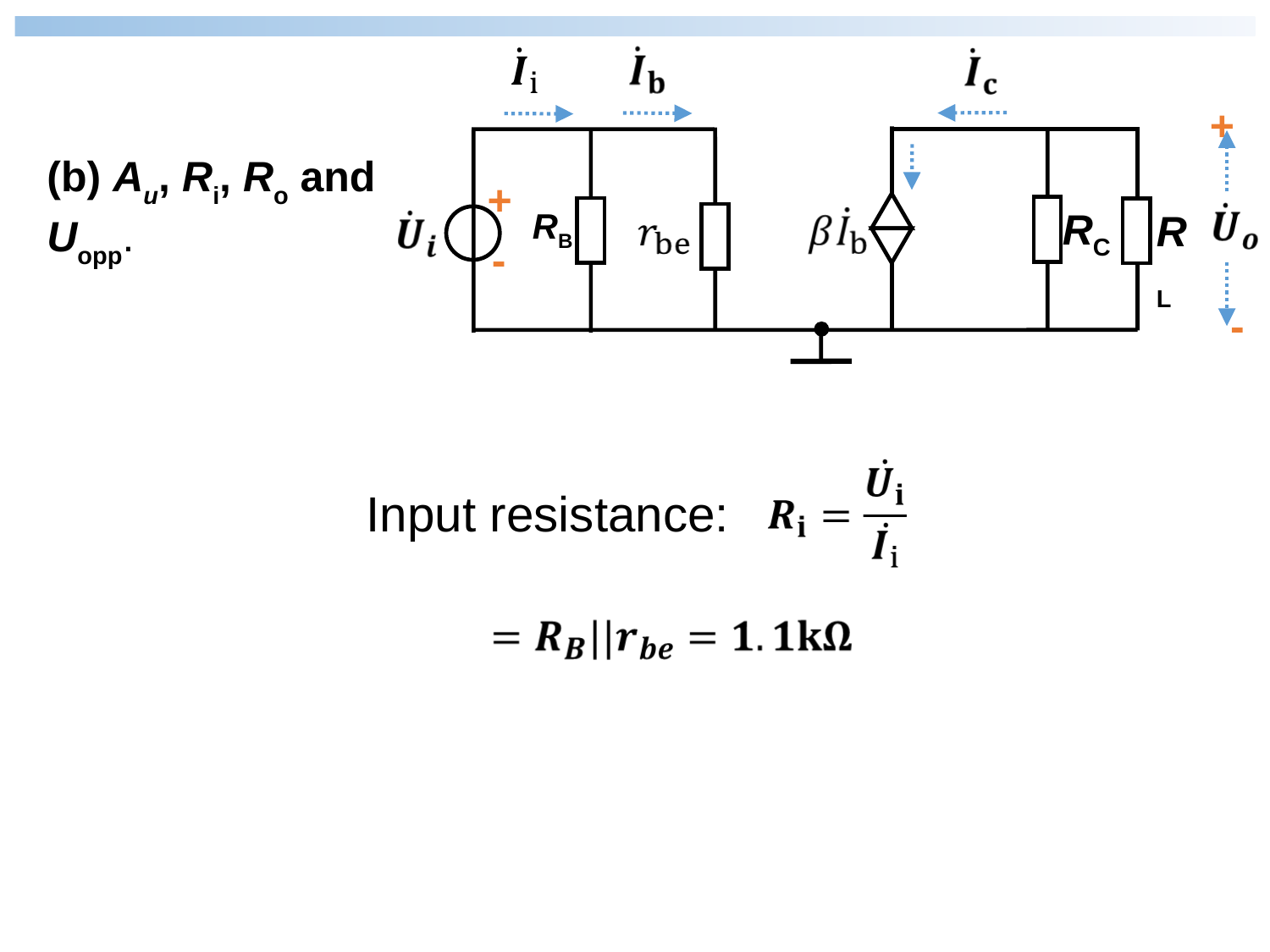

RC
RL

+
RB

-

-
+

(b) Au, Ri, Ro and Uopp.

Input resistance: